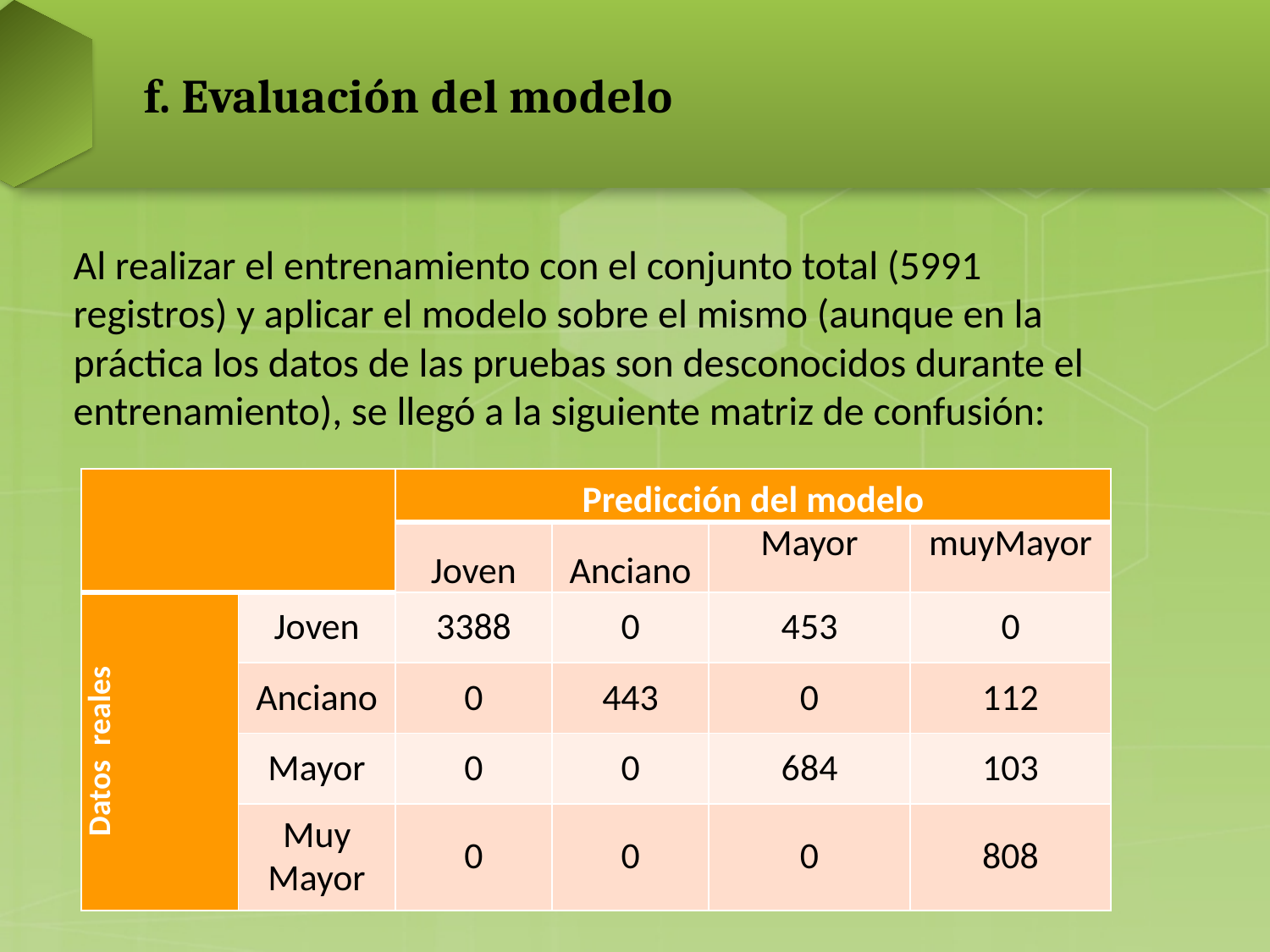

# f. Evaluación del modelo
Al realizar el entrenamiento con el conjunto total (5991 registros) y aplicar el modelo sobre el mismo (aunque en la práctica los datos de las pruebas son desconocidos durante el entrenamiento), se llegó a la siguiente matriz de confusión:

|  |  | Predicción del modelo |  |  |  |
| --- | --- | --- | --- | --- | --- |
|  |  | Joven | Anciano | Mayor | muyMayor |
| Datos reales | Joven | 3388 | 0 | 453 | 0 |
|  | Anciano | 0 | 443 | 0 | 112 |
|  | Mayor | 0 | 0 | 684 | 103 |
|  | Muy Mayor | 0 | 0 | 0 | 808 |